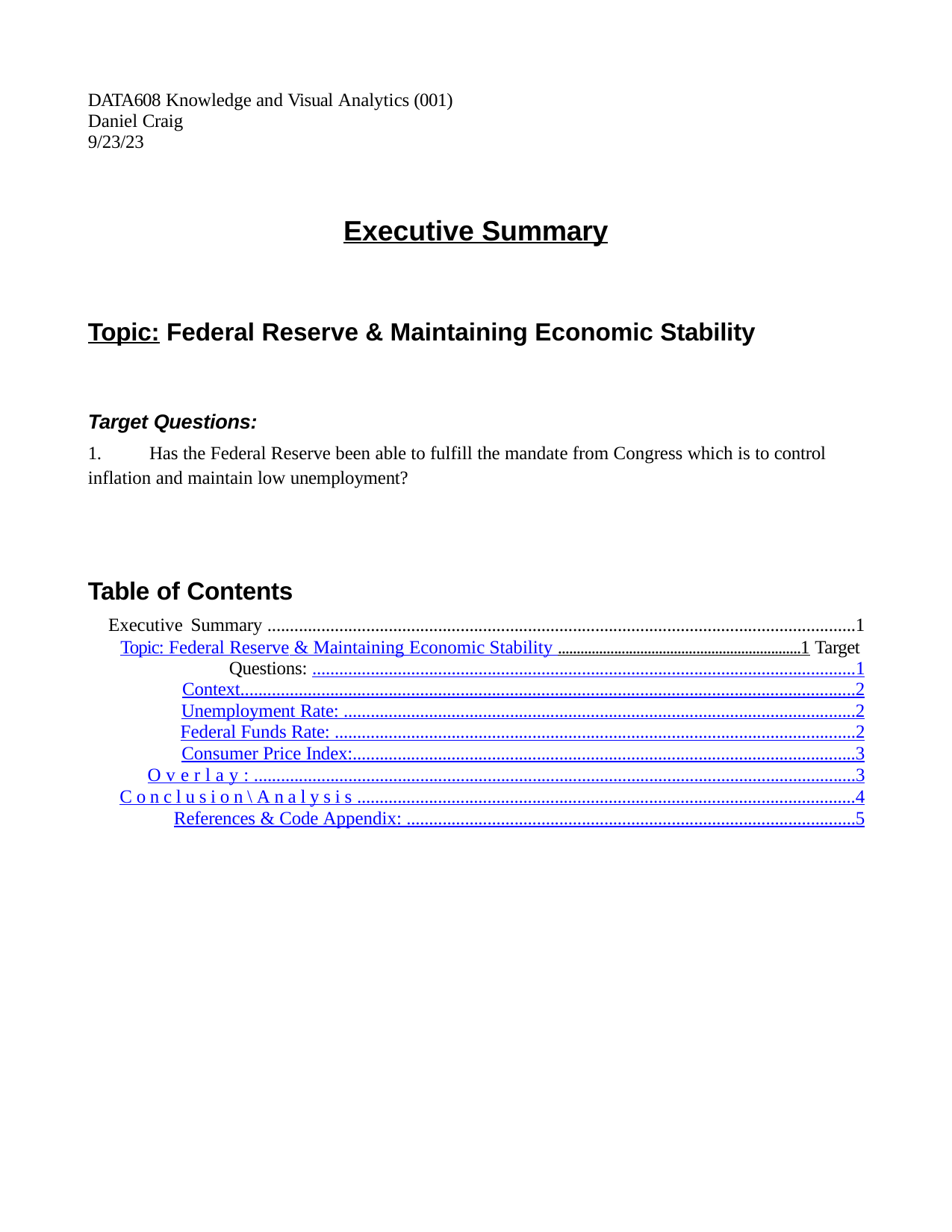

DATA608 Knowledge and Visual Analytics (001) Daniel Craig
9/23/23
Executive Summary

Topic: Federal Reserve & Maintaining Economic Stability

Target Questions:
1.	Has the Federal Reserve been able to fulfill the mandate from Congress which is to control inflation and maintain low unemployment?
Table of Contents
Executive Summary ...................................................................................................................................1
Topic: Federal Reserve & Maintaining Economic Stability .................................................................1 Target Questions: .........................................................................................................................1
Context.........................................................................................................................................2
Unemployment Rate: ..................................................................................................................2
Federal Funds Rate: ....................................................................................................................2
Consumer Price Index:................................................................................................................3
Overlay: ......................................................................................................................................3
Conclusion\Analysis ...............................................................................................................4
References & Code Appendix: ....................................................................................................5